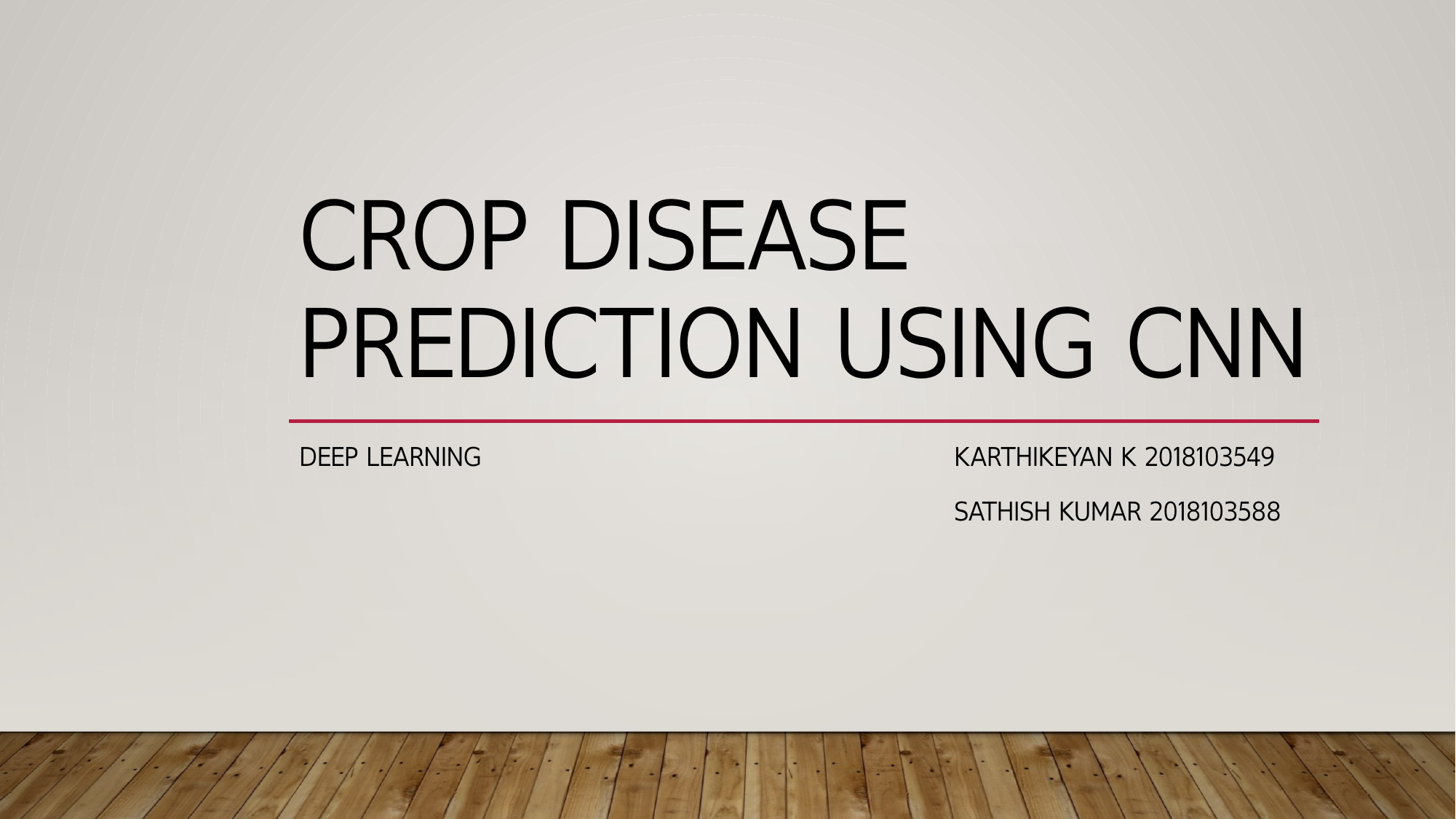

# Crop disease prediction using CNN
Deep Learning					karthikeyan k 2018103549
						Sathish kumar 2018103588